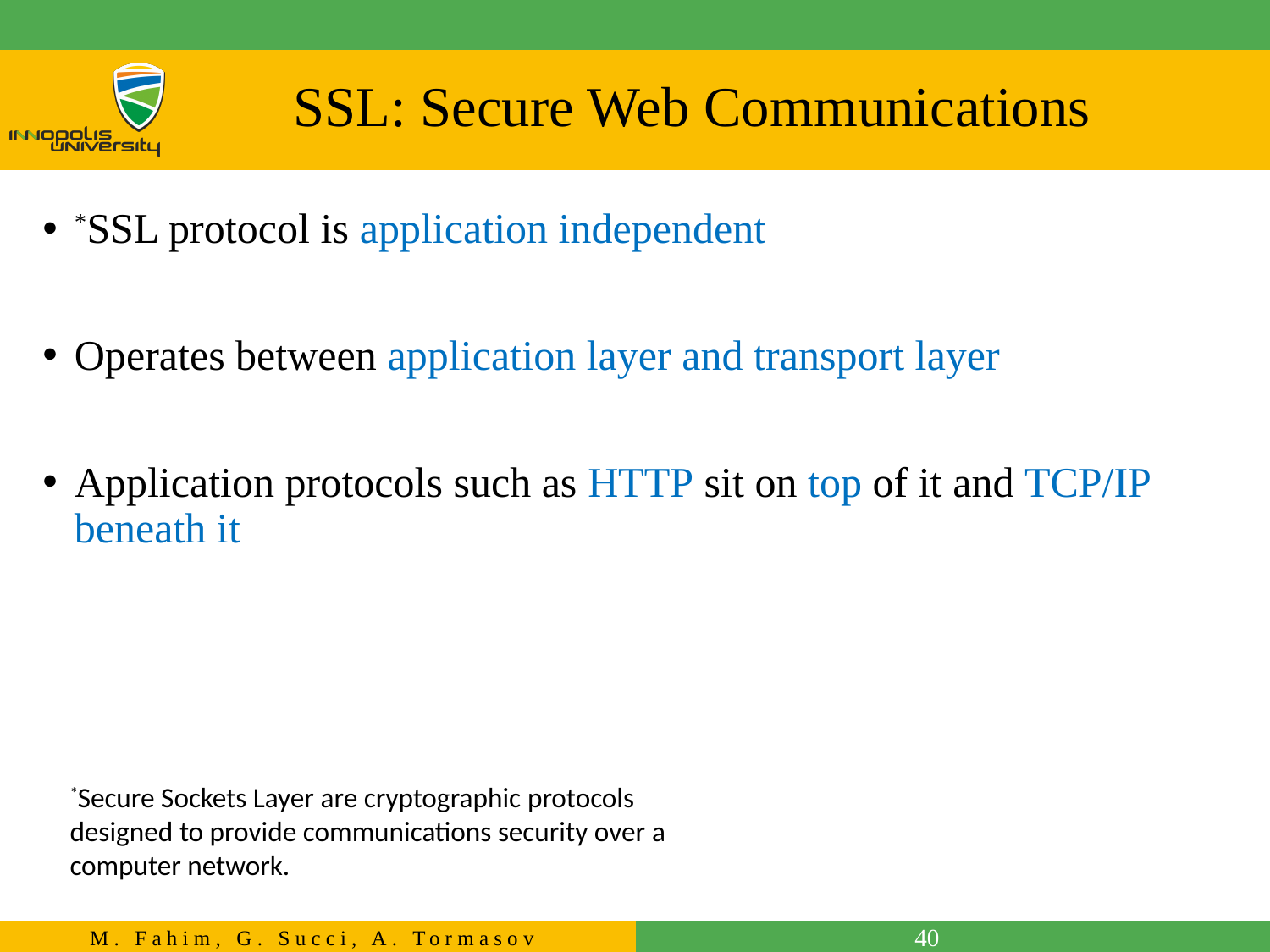

# SSL: Secure Web Communications
*SSL protocol is application independent

Operates between application layer and transport layer

Application protocols such as HTTP sit on top of it and TCP/IP beneath it
*Secure Sockets Layer are cryptographic protocols designed to provide communications security over a computer network.
40